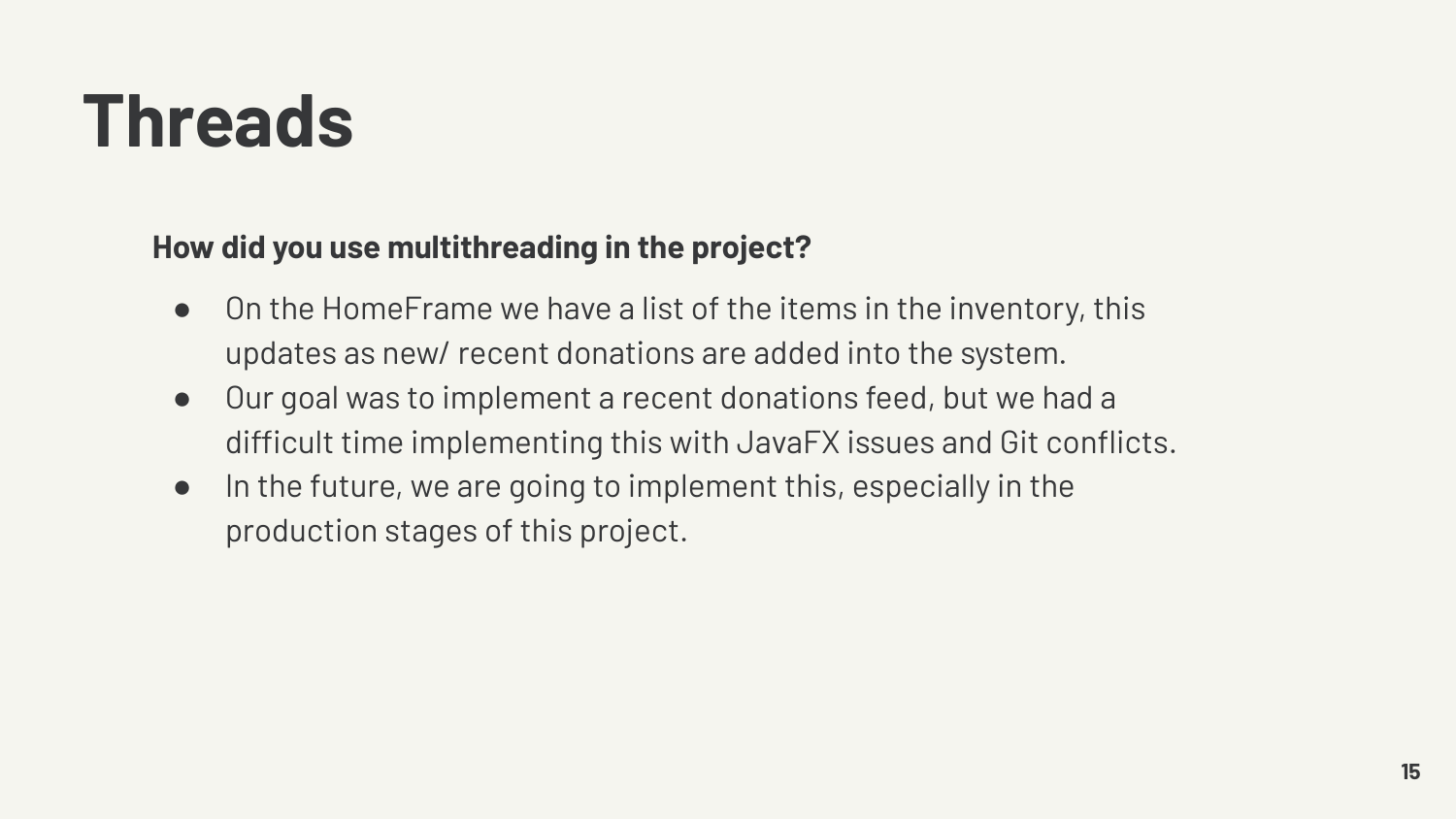

# Threads
How did you use multithreading in the project?
On the HomeFrame we have a list of the items in the inventory, this updates as new/ recent donations are added into the system.
Our goal was to implement a recent donations feed, but we had a difficult time implementing this with JavaFX issues and Git conflicts.
In the future, we are going to implement this, especially in the production stages of this project.
15